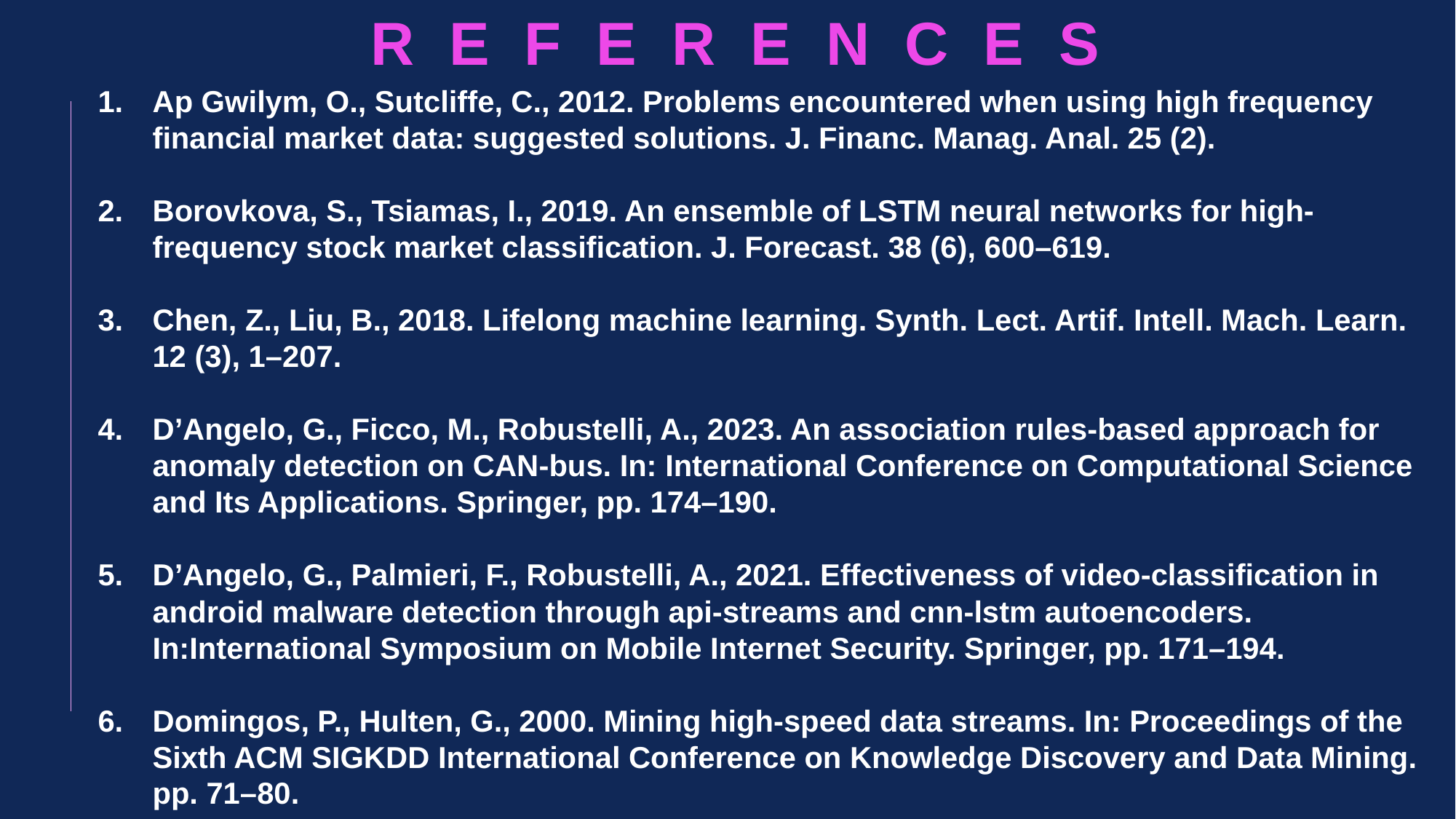

# R e f e r e n c e s
Ap Gwilym, O., Sutcliffe, C., 2012. Problems encountered when using high frequency financial market data: suggested solutions. J. Financ. Manag. Anal. 25 (2).

Borovkova, S., Tsiamas, I., 2019. An ensemble of LSTM neural networks for high-frequency stock market classification. J. Forecast. 38 (6), 600–619.

Chen, Z., Liu, B., 2018. Lifelong machine learning. Synth. Lect. Artif. Intell. Mach. Learn. 12 (3), 1–207.

D’Angelo, G., Ficco, M., Robustelli, A., 2023. An association rules-based approach for anomaly detection on CAN-bus. In: International Conference on Computational Science and Its Applications. Springer, pp. 174–190.

D’Angelo, G., Palmieri, F., Robustelli, A., 2021. Effectiveness of video-classification in android malware detection through api-streams and cnn-lstm autoencoders. In:International Symposium on Mobile Internet Security. Springer, pp. 171–194.

Domingos, P., Hulten, G., 2000. Mining high-speed data streams. In: Proceedings of the Sixth ACM SIGKDD International Conference on Knowledge Discovery and Data Mining. pp. 71–80.